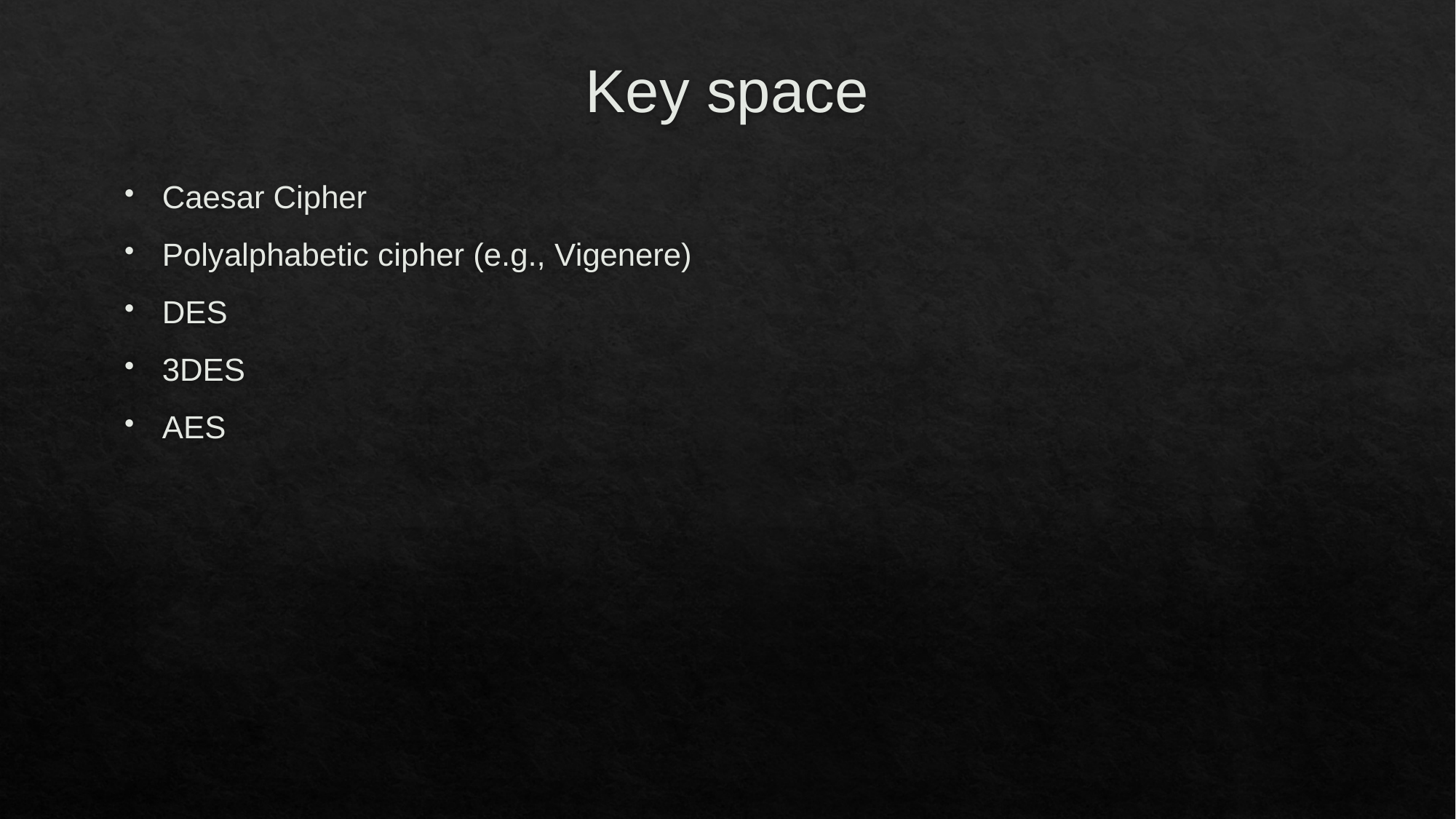

# Key space
Caesar Cipher
Polyalphabetic cipher (e.g., Vigenere)
DES
3DES
AES